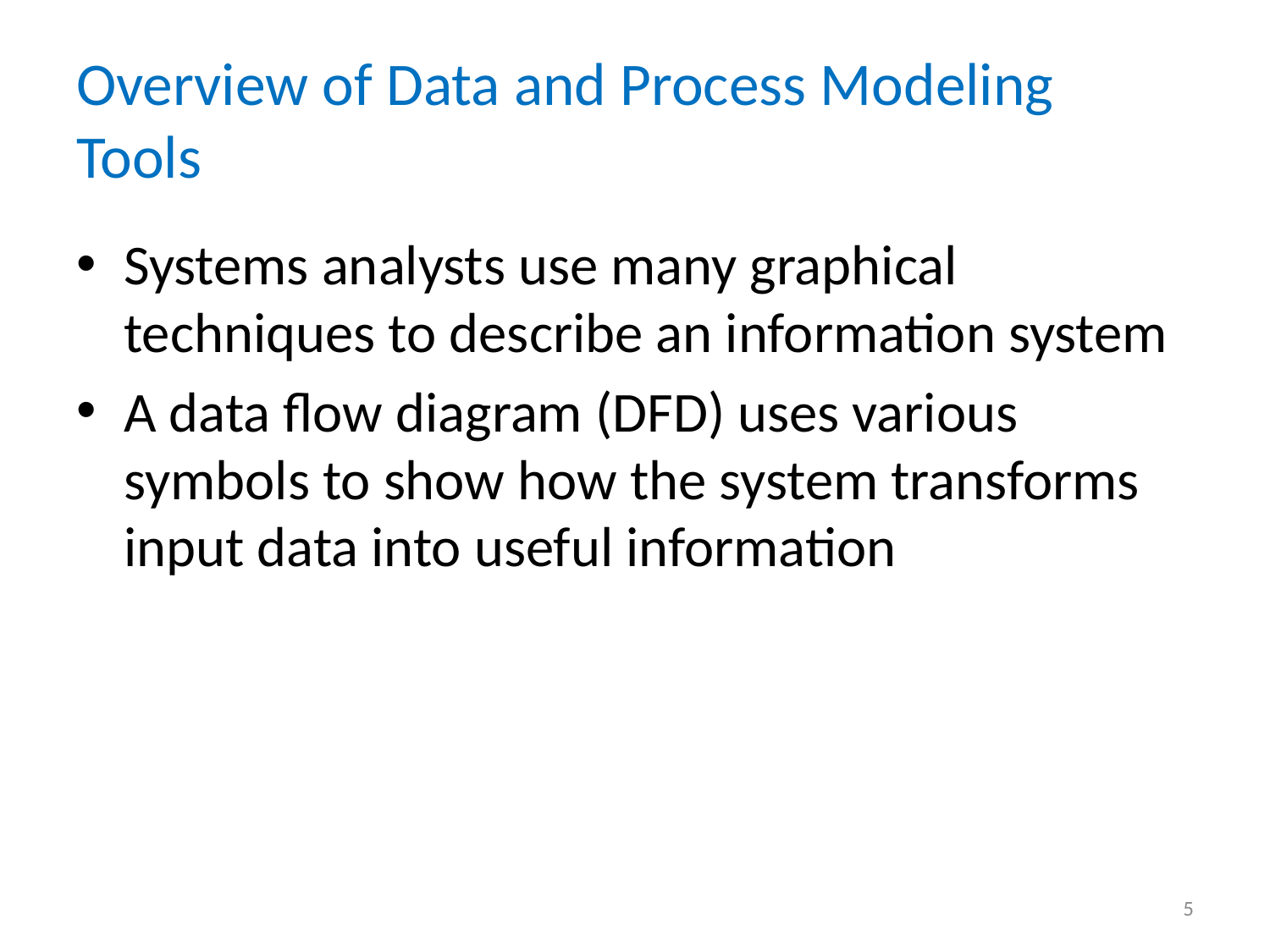

# Overview of Data and Process Modeling Tools
Systems analysts use many graphical techniques to describe an information system
A data flow diagram (DFD) uses various symbols to show how the system transforms input data into useful information
5